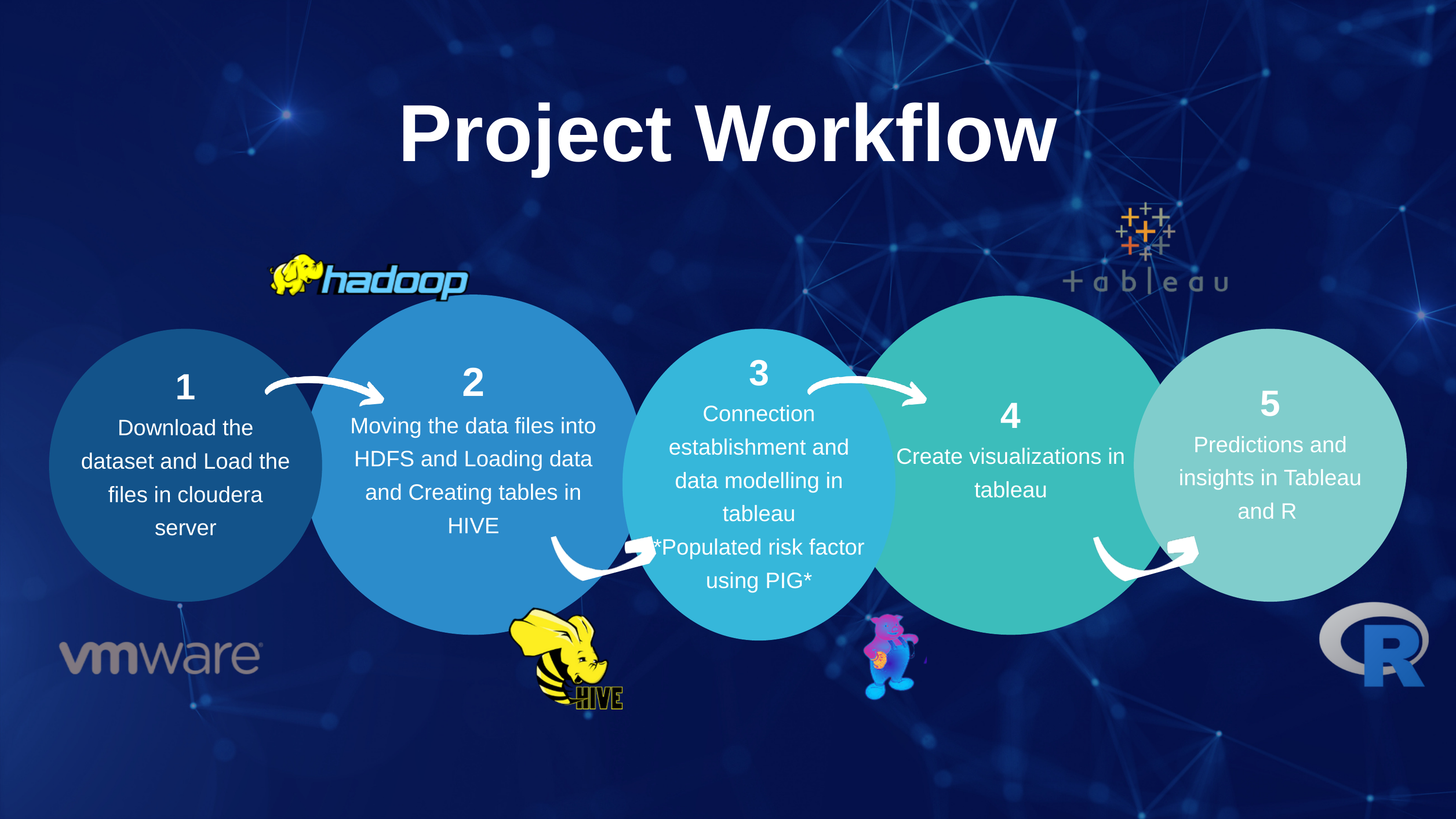

Project Workflow

2
Moving the data files into HDFS and Loading data and Creating tables in HIVE

4
Create visualizations in tableau

1
Download the dataset and Load the files in cloudera server

3
Connection establishment and data modelling in tableau
*Populated risk factor using PIG*

5
Predictions and insights in Tableau and R